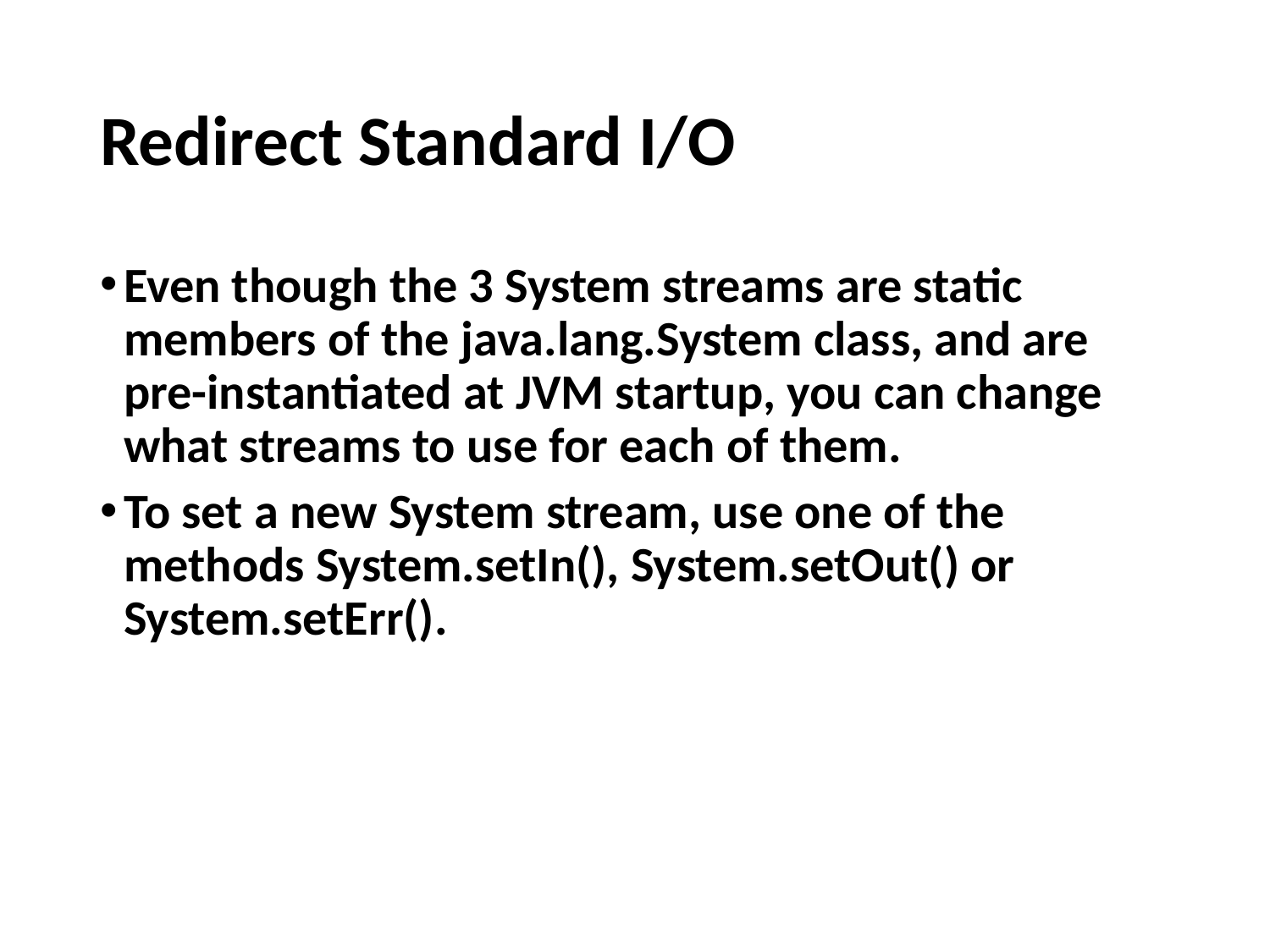

# Redirect Standard I/O
Even though the 3 System streams are static members of the java.lang.System class, and are pre-instantiated at JVM startup, you can change what streams to use for each of them.
To set a new System stream, use one of the methods System.setIn(), System.setOut() or System.setErr().